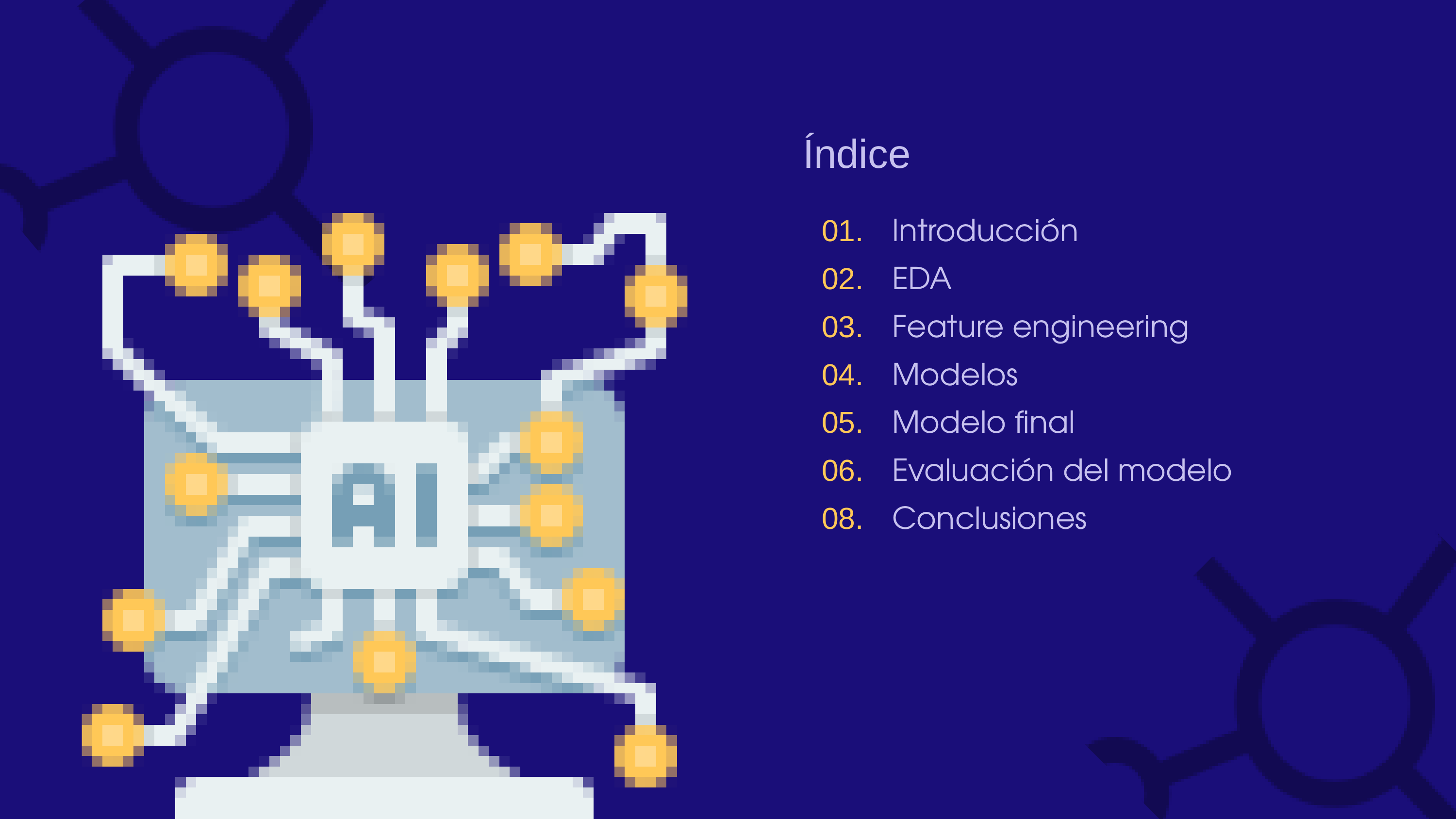

Índice
01.
02.
03.
04.
05.
06.
08.

Introducción
EDA
Feature engineering
Modelos
Modelo final
Evaluación del modelo
Conclusiones